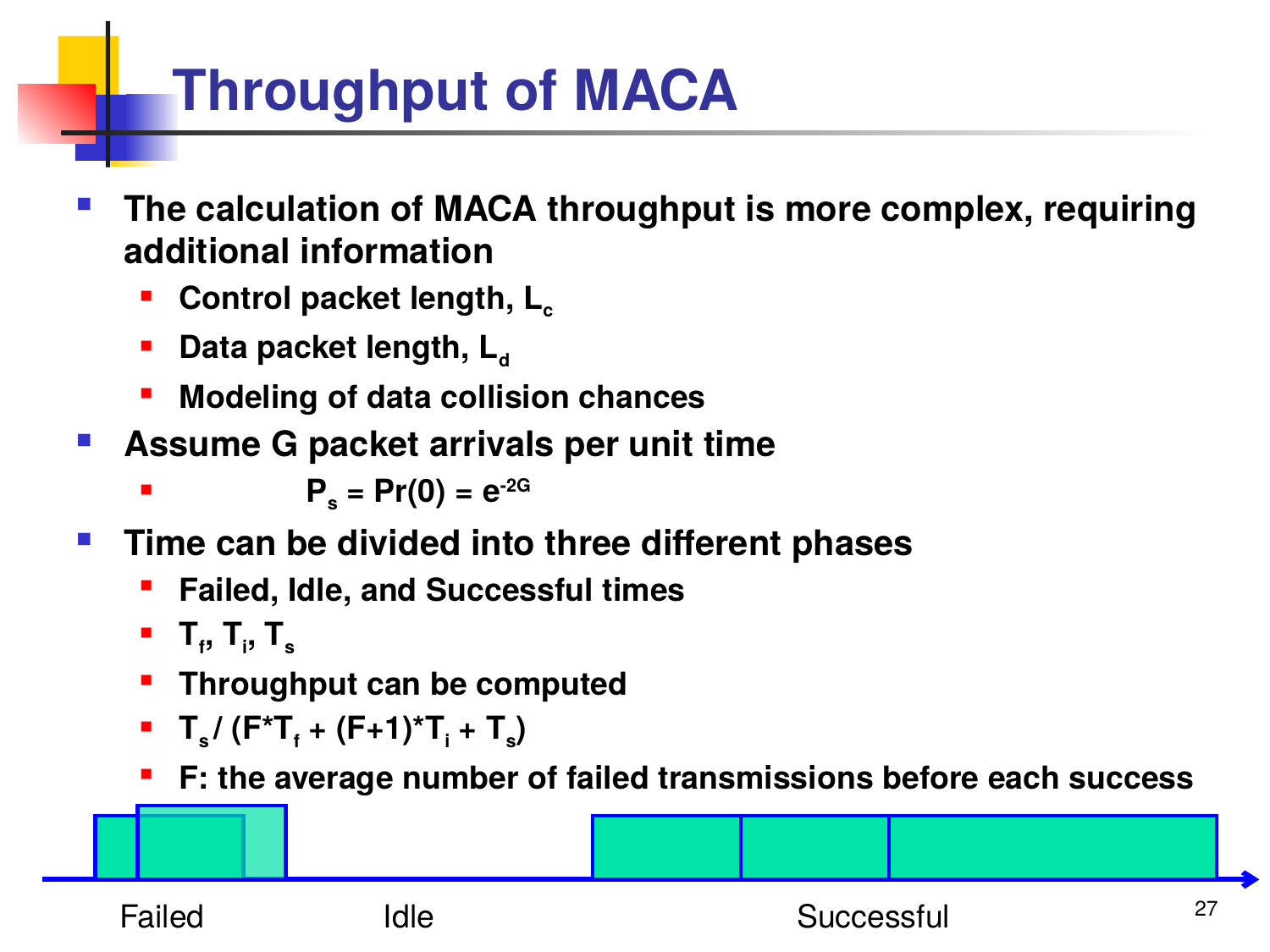

# Throughput of MACA
The calculation of MACA throughput is more complex, requiring additional information
Control packet length, Lc
Data packet length, Ld
Modeling of data collision chances
Assume G packet arrivals per unit time
	Ps = Pr(0) = e-2G
Time can be divided into three different phases
Failed, Idle, and Successful times
Tf, Ti, Ts
Throughput can be computed
Ts / (F*Tf + (F+1)*Ti + Ts)
F: the average number of failed transmissions before each success

27
Idle
Failed
Successful